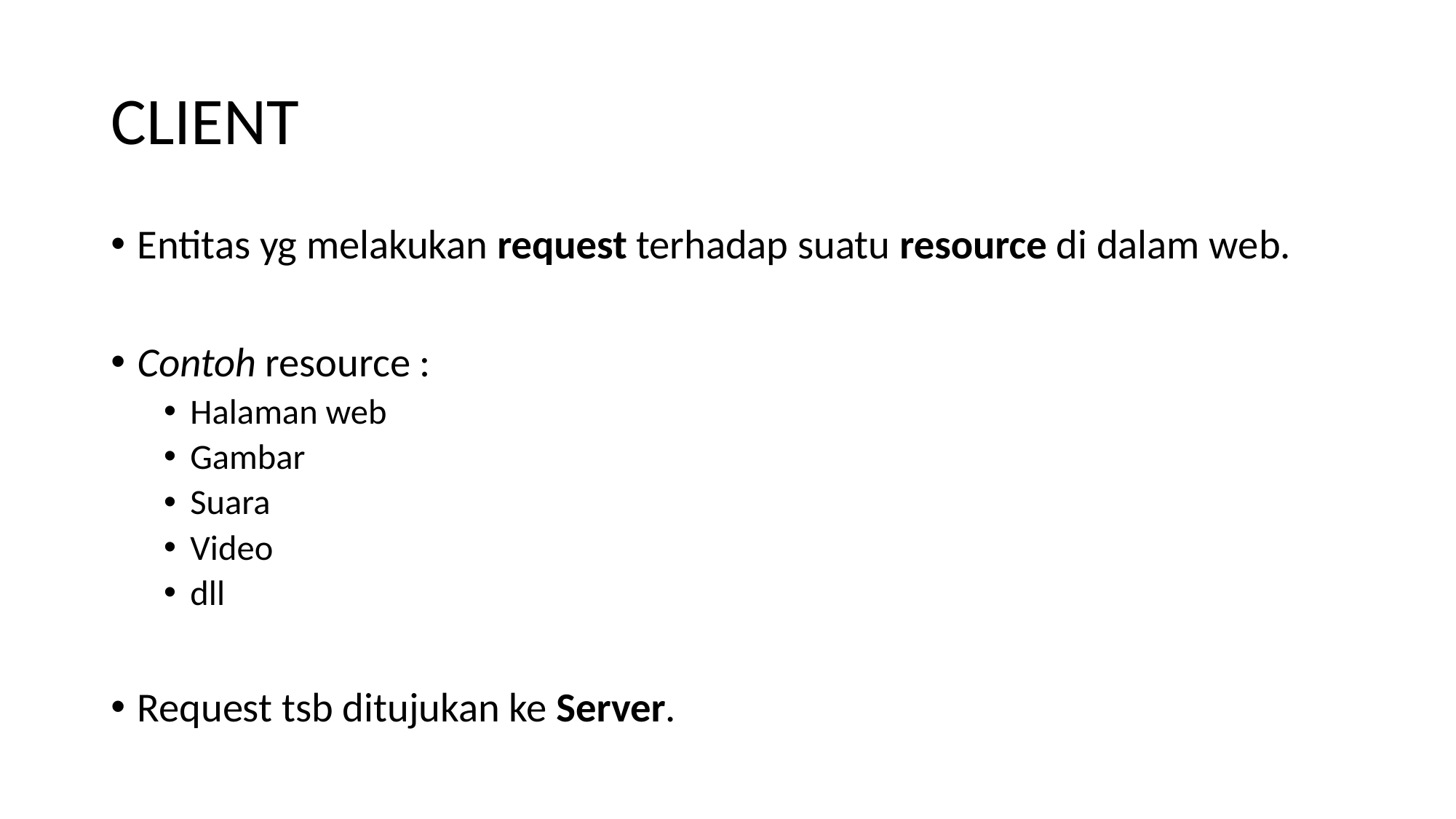

# CLIENT
Entitas yg melakukan request terhadap suatu resource di dalam web.

Contoh resource :
Halaman web
Gambar
Suara
Video
dll

Request tsb ditujukan ke Server.